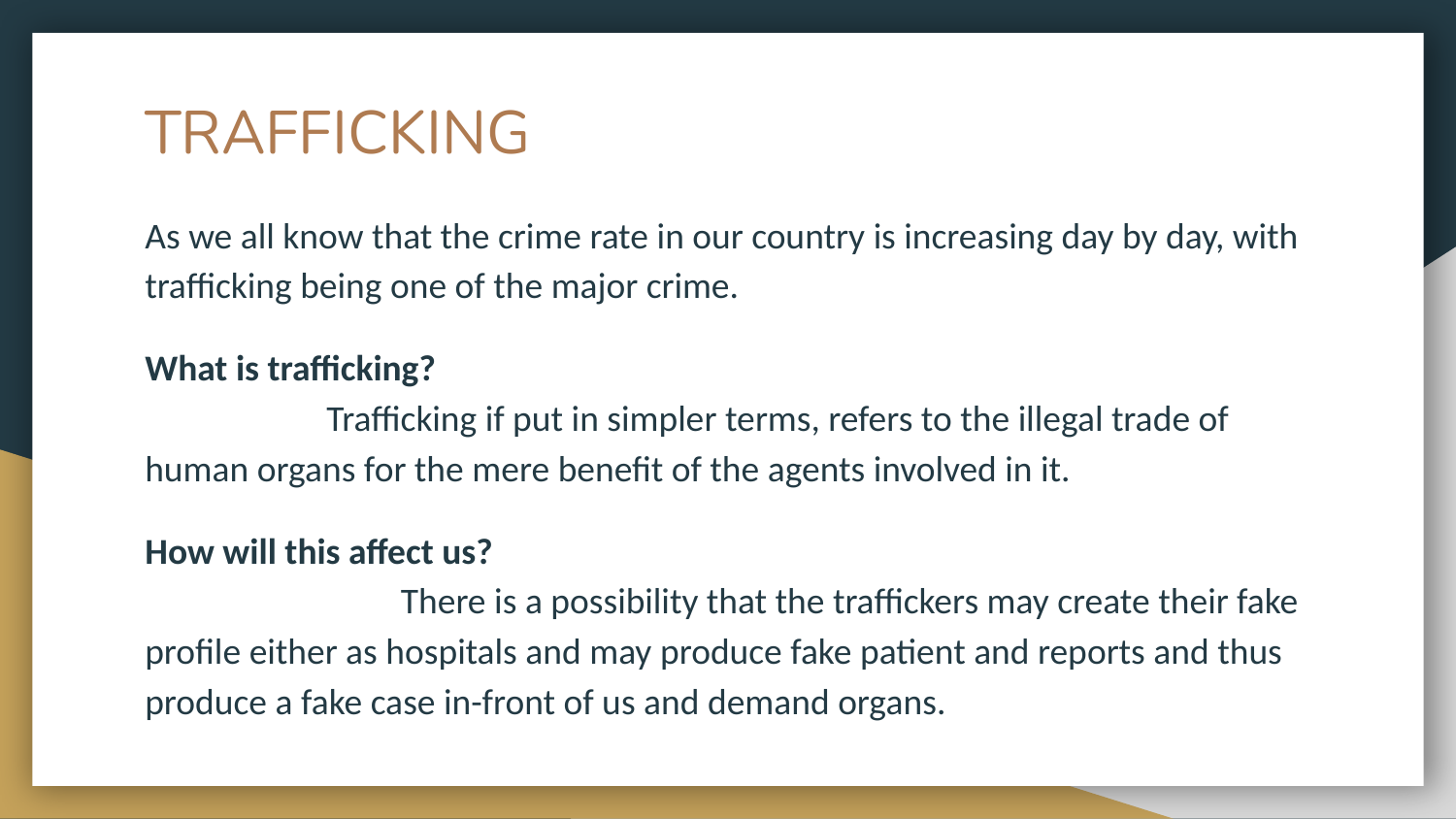

# TRAFFICKING
As we all know that the crime rate in our country is increasing day by day, with trafficking being one of the major crime.
What is trafficking?                                                                                                                                 Trafficking if put in simpler terms, refers to the illegal trade of human organs for the mere benefit of the agents involved in it.
How will this affect us?                                                                                                                                   There is a possibility that the traffickers may create their fake profile either as hospitals and may produce fake patient and reports and thus produce a fake case in-front of us and demand organs.